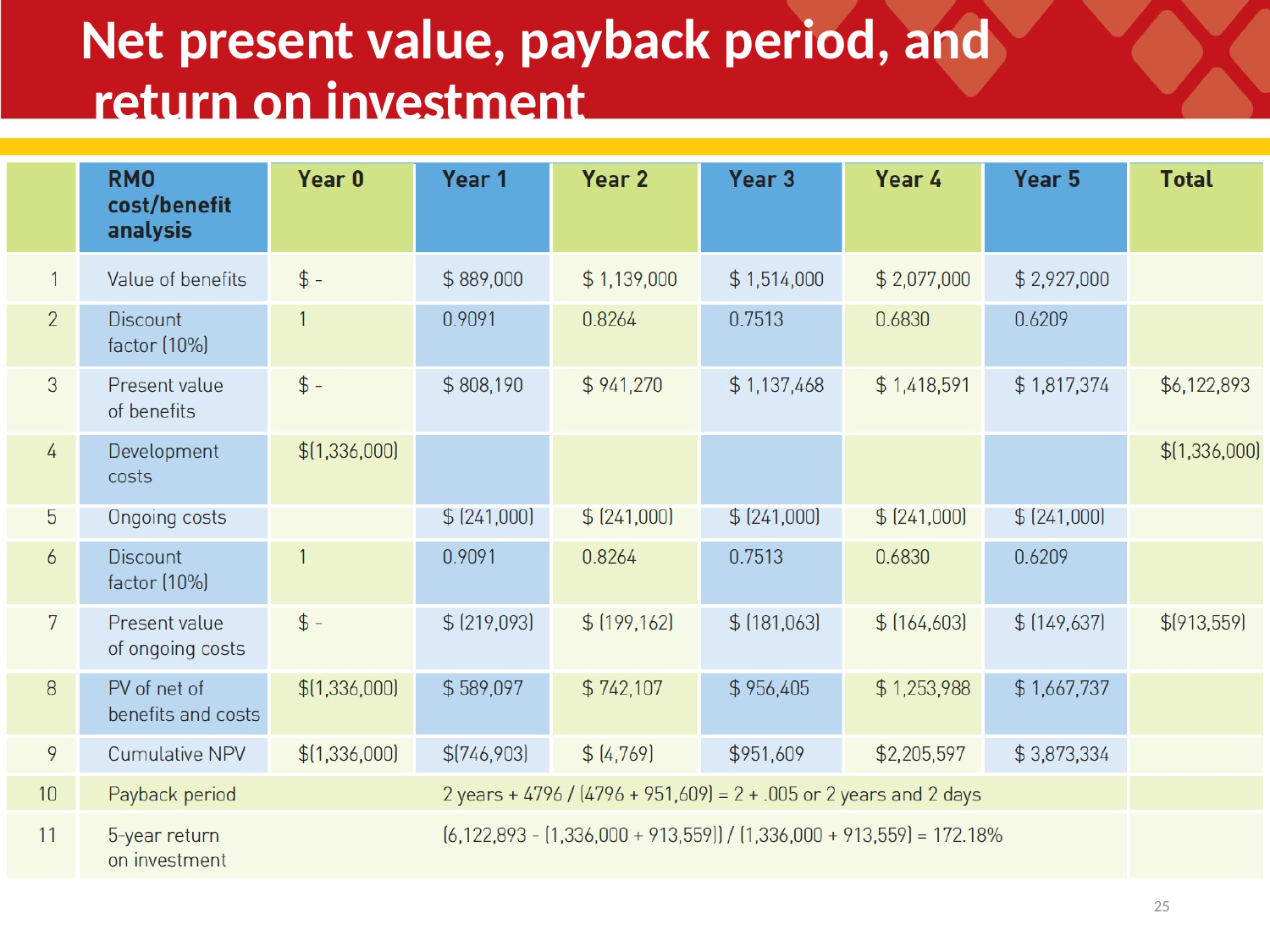

# Net present value, payback period, and  return on investment

25